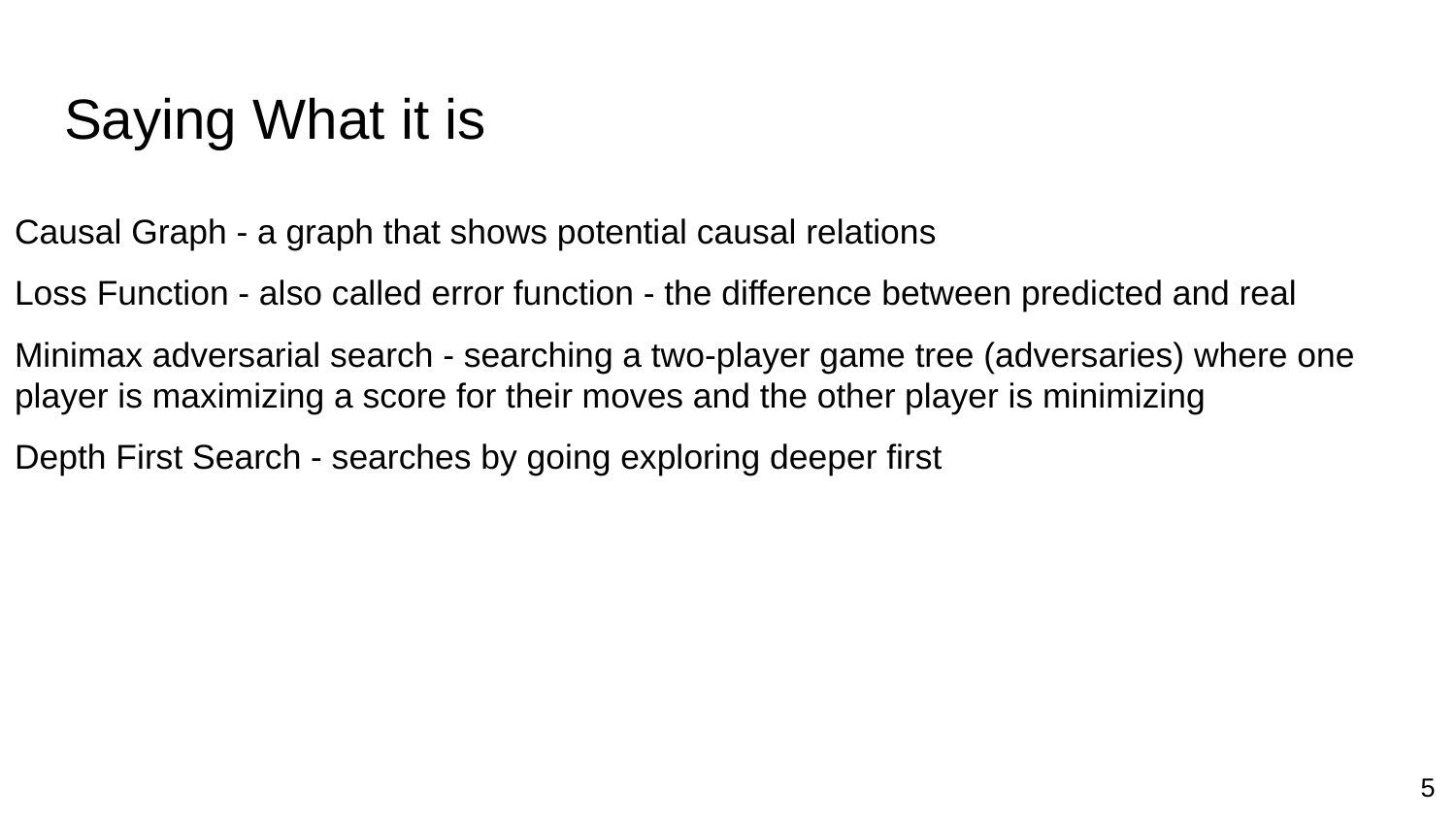

# Saying What it is
Causal Graph - a graph that shows potential causal relations
Loss Function - also called error function - the difference between predicted and real
Minimax adversarial search - searching a two-player game tree (adversaries) where one player is maximizing a score for their moves and the other player is minimizing
Depth First Search - searches by going exploring deeper first
5